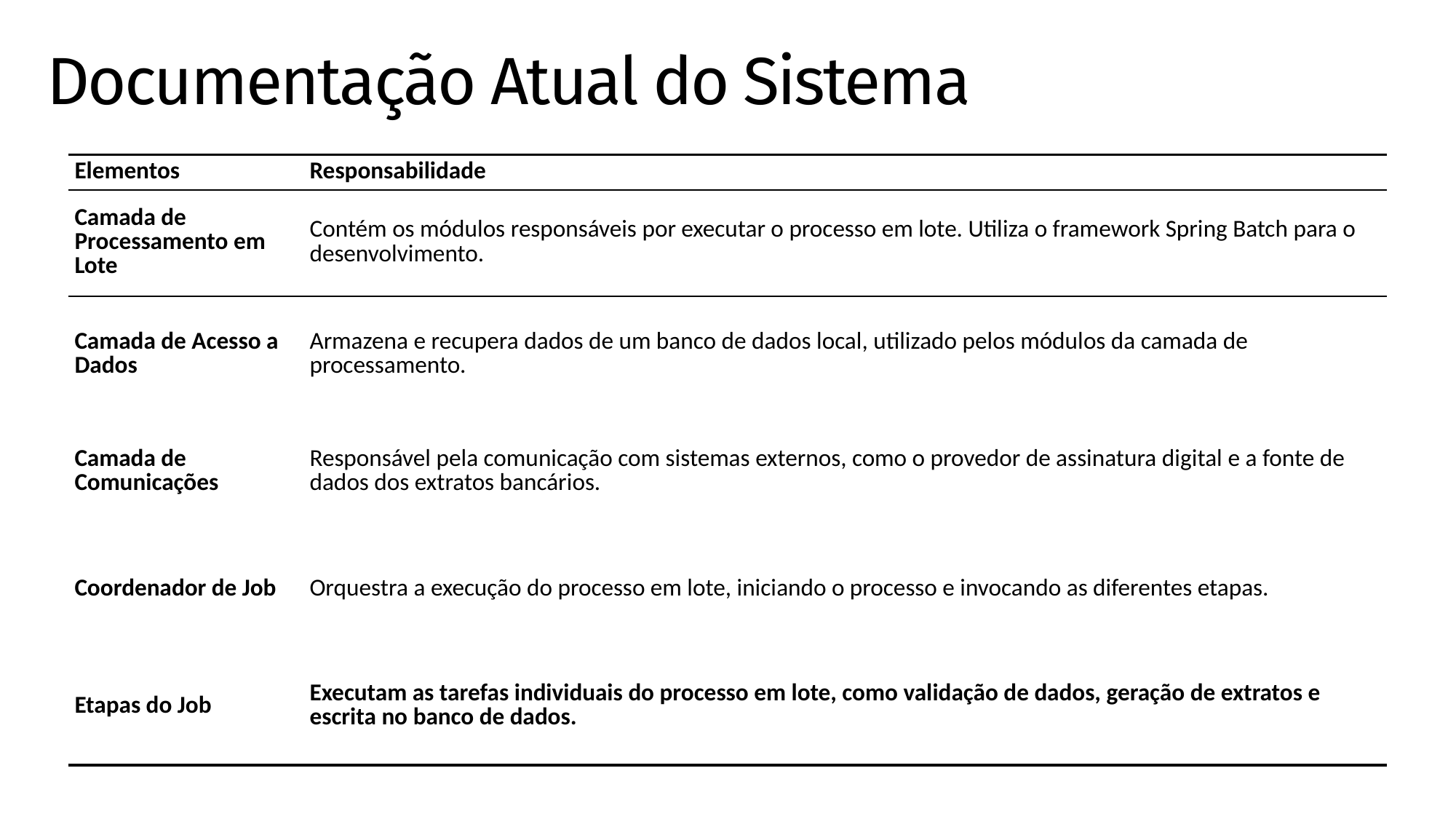

# Documentação Atual do Sistema
| Elementos | Responsabilidade |
| --- | --- |
| Camada de Processamento em Lote | Contém os módulos responsáveis por executar o processo em lote. Utiliza o framework Spring Batch para o desenvolvimento. |
| Camada de Acesso a Dados | Armazena e recupera dados de um banco de dados local, utilizado pelos módulos da camada de processamento. |
| Camada de Comunicações | Responsável pela comunicação com sistemas externos, como o provedor de assinatura digital e a fonte de dados dos extratos bancários. |
| Coordenador de Job | Orquestra a execução do processo em lote, iniciando o processo e invocando as diferentes etapas. |
| Etapas do Job | Executam as tarefas individuais do processo em lote, como validação de dados, geração de extratos e escrita no banco de dados. |